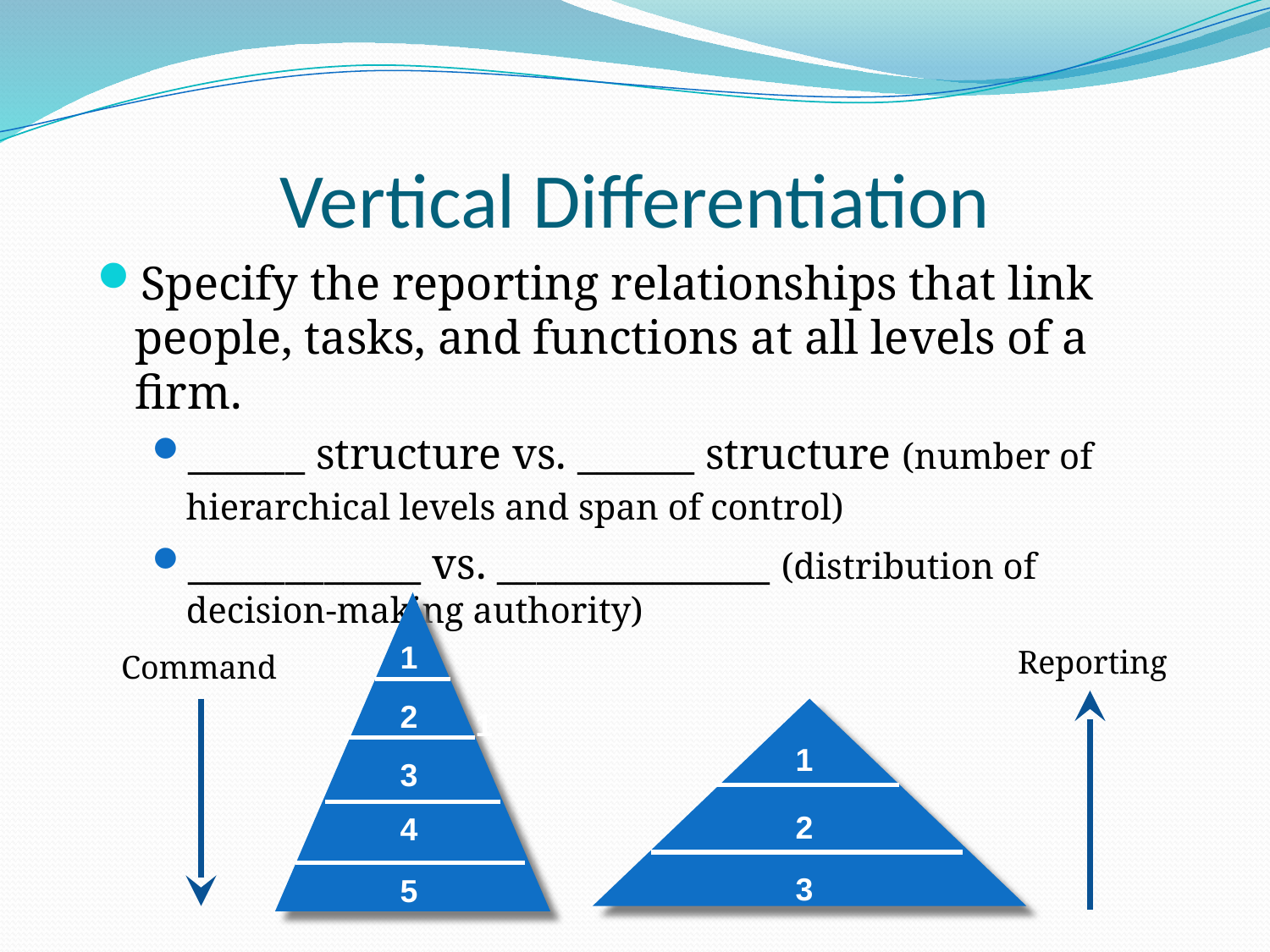

# Vertical Differentiation
Specify the reporting relationships that link people, tasks, and functions at all levels of a firm.
______ structure vs. ______ structure (number of hierarchical levels and span of control)
____________ vs. ______________ (distribution of decision-making authority)

1
2
1
3
4
5
Reporting
Command

1
2
3